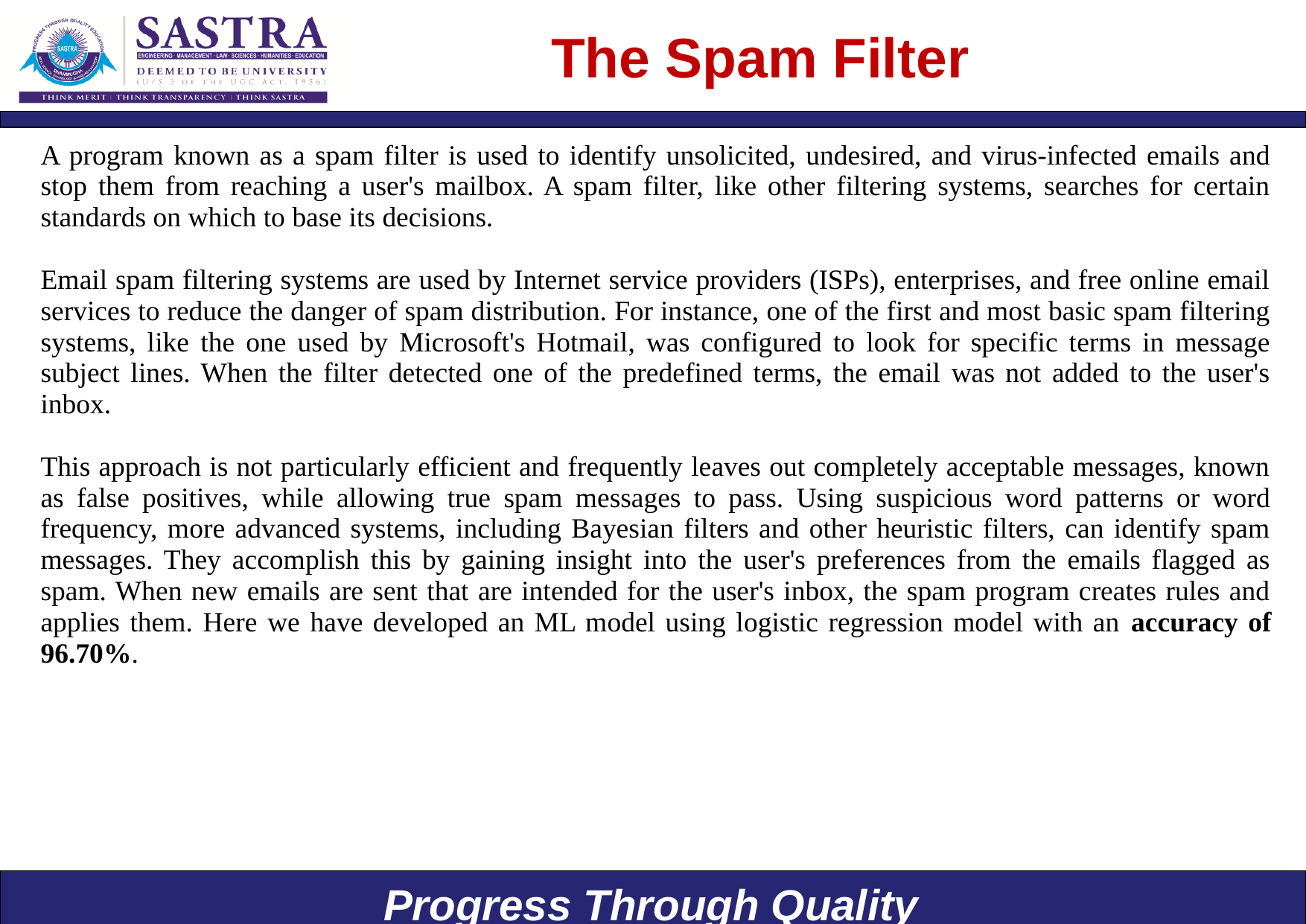

# The Spam Filter
A program known as a spam filter is used to identify unsolicited, undesired, and virus-infected emails and stop them from reaching a user's mailbox. A spam filter, like other filtering systems, searches for certain standards on which to base its decisions.

Email spam filtering systems are used by Internet service providers (ISPs), enterprises, and free online email services to reduce the danger of spam distribution. For instance, one of the first and most basic spam filtering systems, like the one used by Microsoft's Hotmail, was configured to look for specific terms in message subject lines. When the filter detected one of the predefined terms, the email was not added to the user's inbox.

This approach is not particularly efficient and frequently leaves out completely acceptable messages, known as false positives, while allowing true spam messages to pass. Using suspicious word patterns or word frequency, more advanced systems, including Bayesian filters and other heuristic filters, can identify spam messages. They accomplish this by gaining insight into the user's preferences from the emails flagged as spam. When new emails are sent that are intended for the user's inbox, the spam program creates rules and applies them. Here we have developed an ML model using logistic regression model with an accuracy of 96.70%.